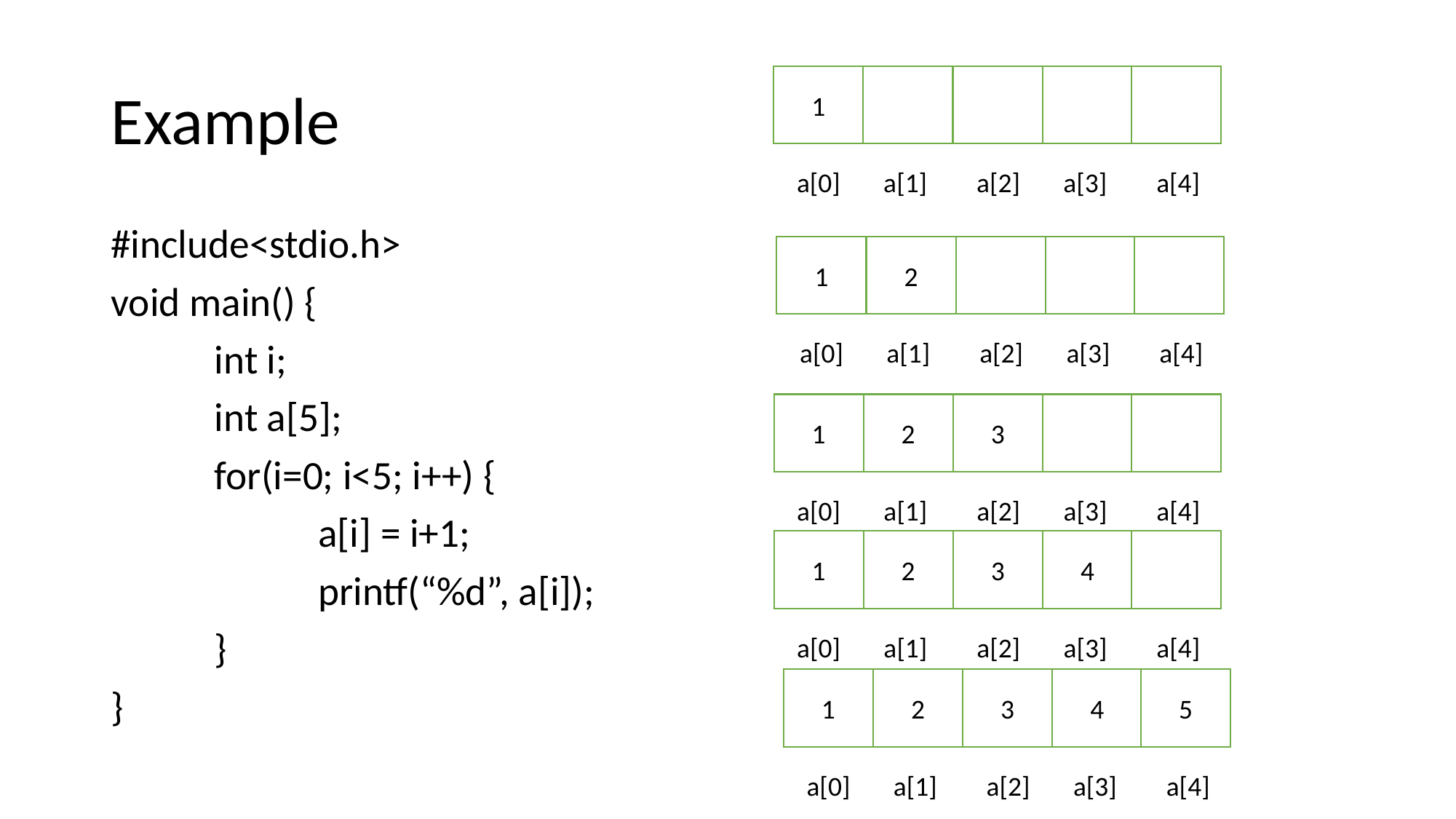

# Example
1

  a[0]       a[1]        a[2]       a[3]        a[4]
#include<stdio.h>
void main() {
	int i;
	int a[5];
	for(i=0; i<5; i++) {
		a[i] = i+1;
		printf(“%d”, a[i]);
	}
}
1
2

  a[0]       a[1]        a[2]       a[3]        a[4]
1
2
3

  a[0]       a[1]        a[2]       a[3]        a[4]
1
2
3
4

  a[0]       a[1]        a[2]       a[3]        a[4]
1
2
3
4
5
  a[0]       a[1]        a[2]       a[3]        a[4]